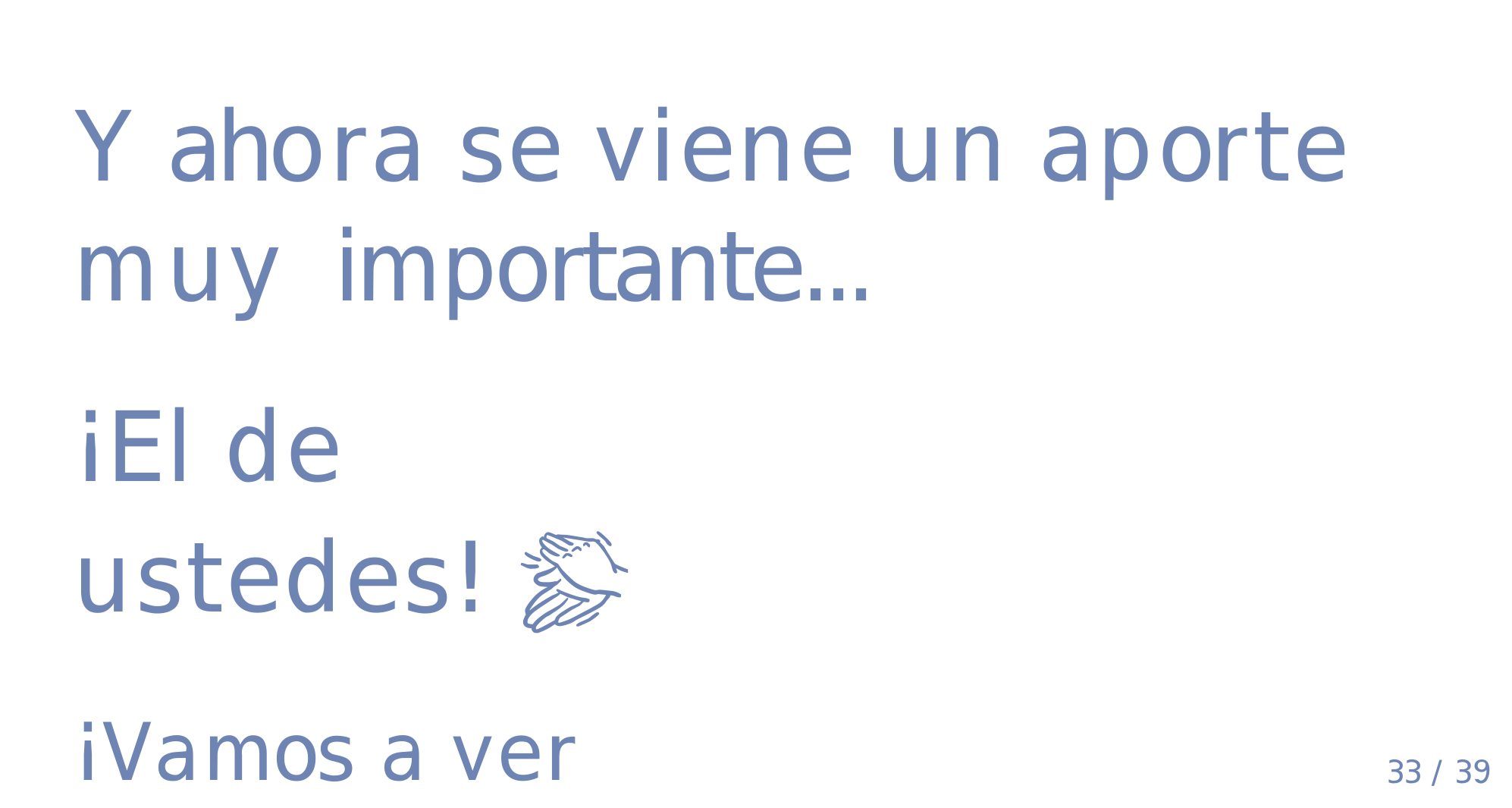

# Y ahora se viene un aporte muy  importante...
¡El de ustedes! 👏
¡Vamos a ver cómo!
33 / 39